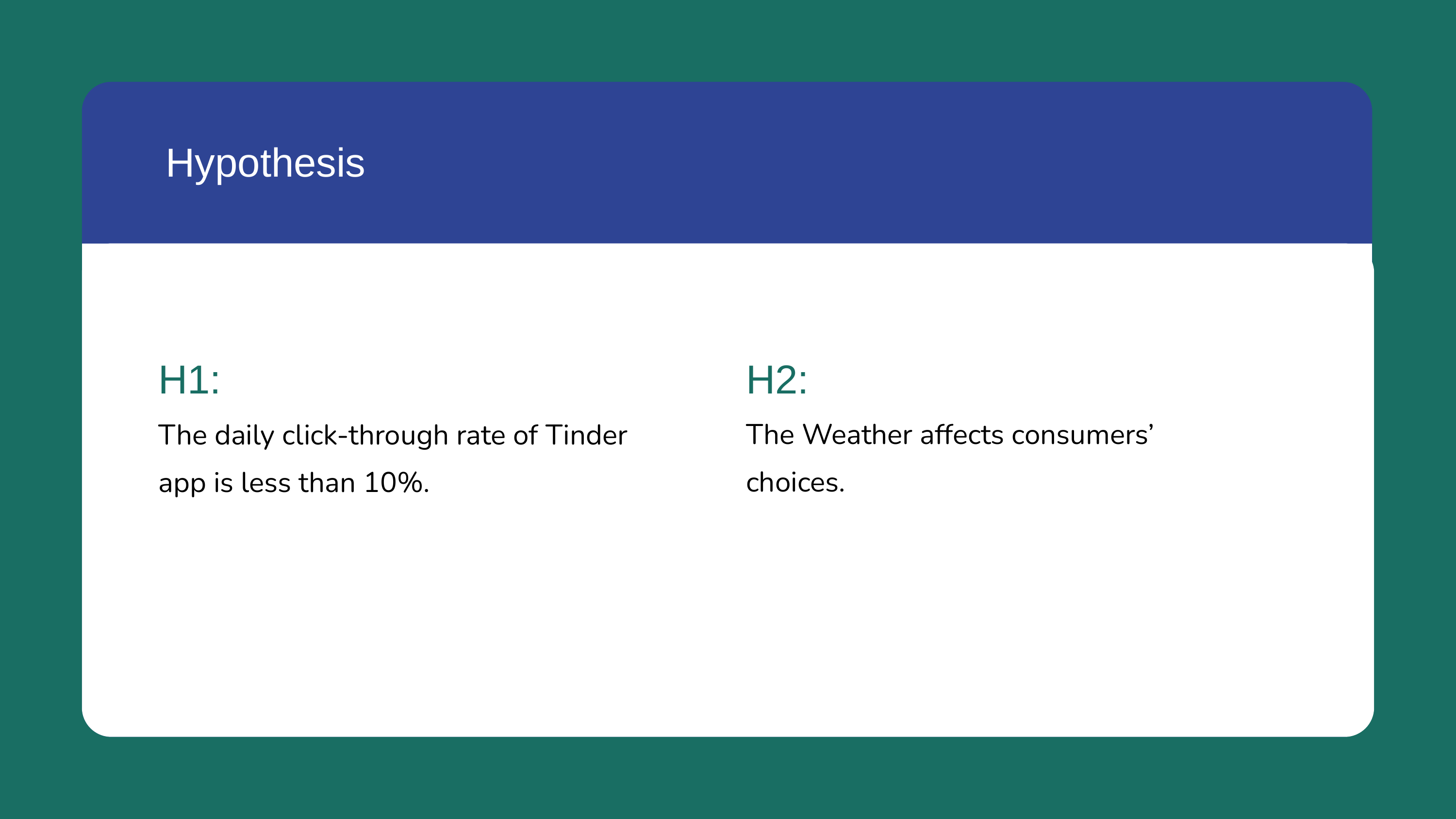

Hypothesis

H1:
The daily click-through rate of Tinder app is less than 10%.
H2:
The Weather affects consumers’ choices.